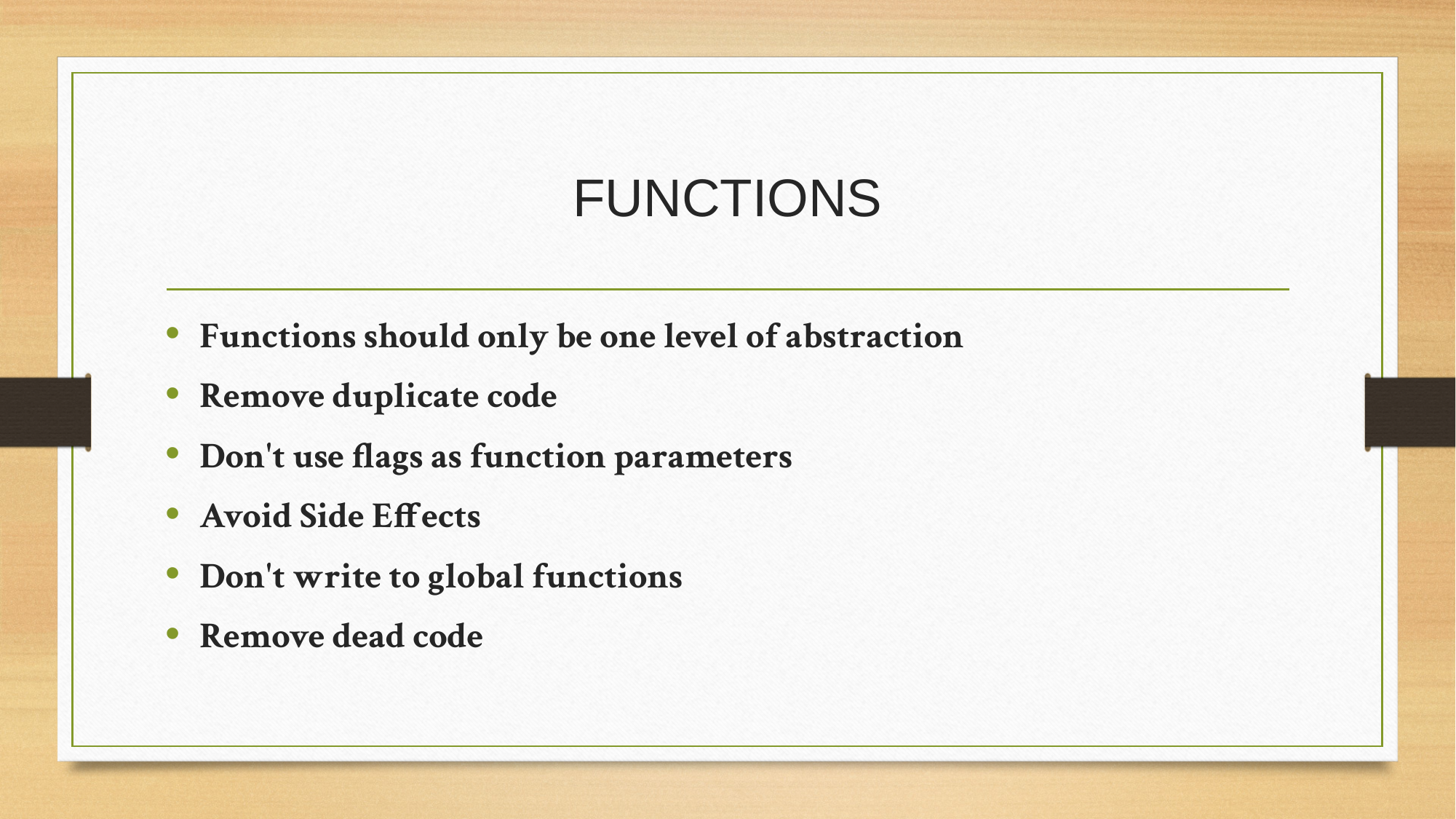

# FUNCTIONS
Functions should only be one level of abstraction
Remove duplicate code
Don't use flags as function parameters
Avoid Side Effects
Don't write to global functions
Remove dead code